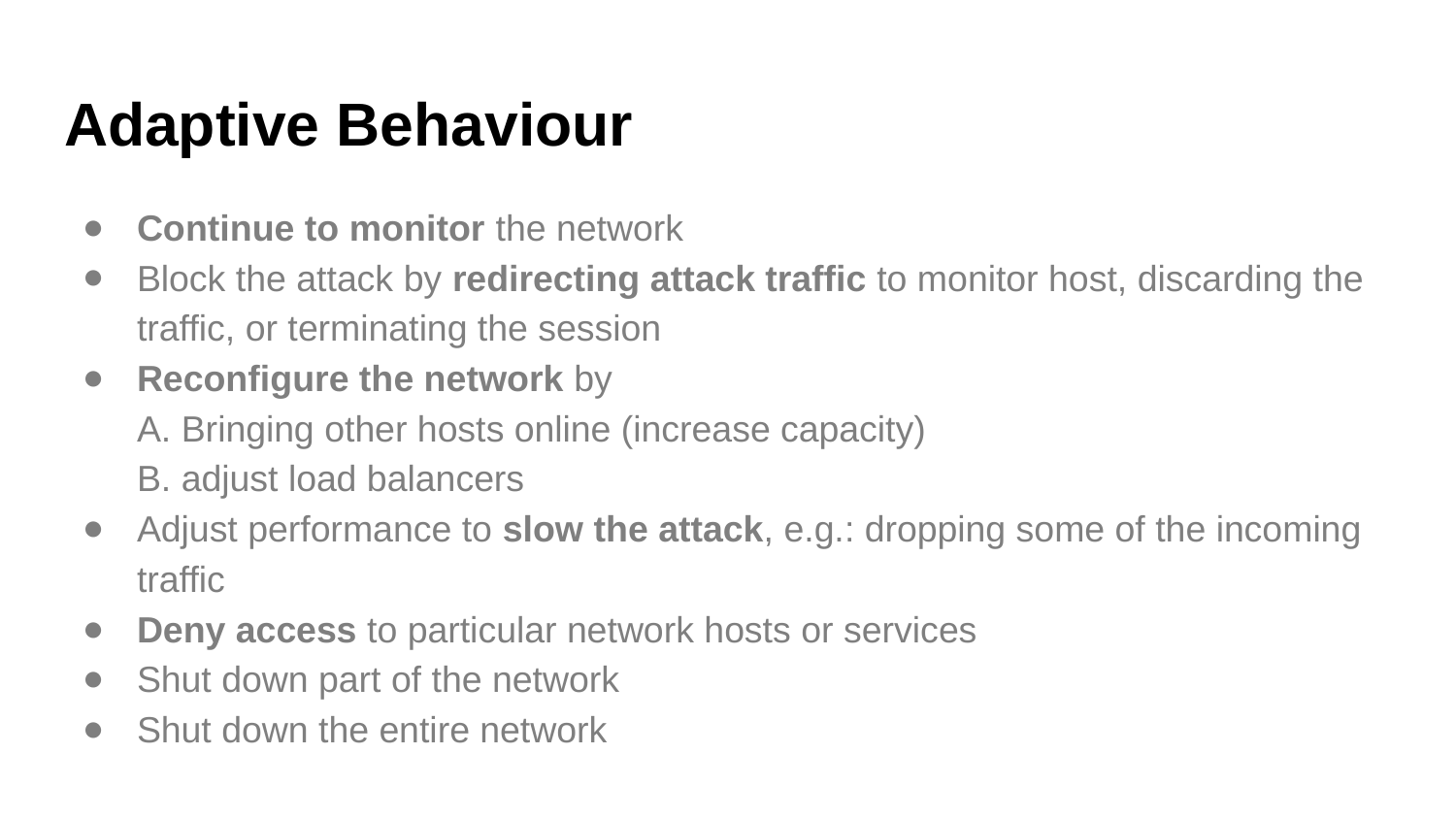

# Adaptive Behaviour
Continue to monitor the network
Block the attack by redirecting attack traffic to monitor host, discarding the traffic, or terminating the session
Reconfigure the network by
A. Bringing other hosts online (increase capacity)
B. adjust load balancers
Adjust performance to slow the attack, e.g.: dropping some of the incoming traffic
Deny access to particular network hosts or services
Shut down part of the network
Shut down the entire network